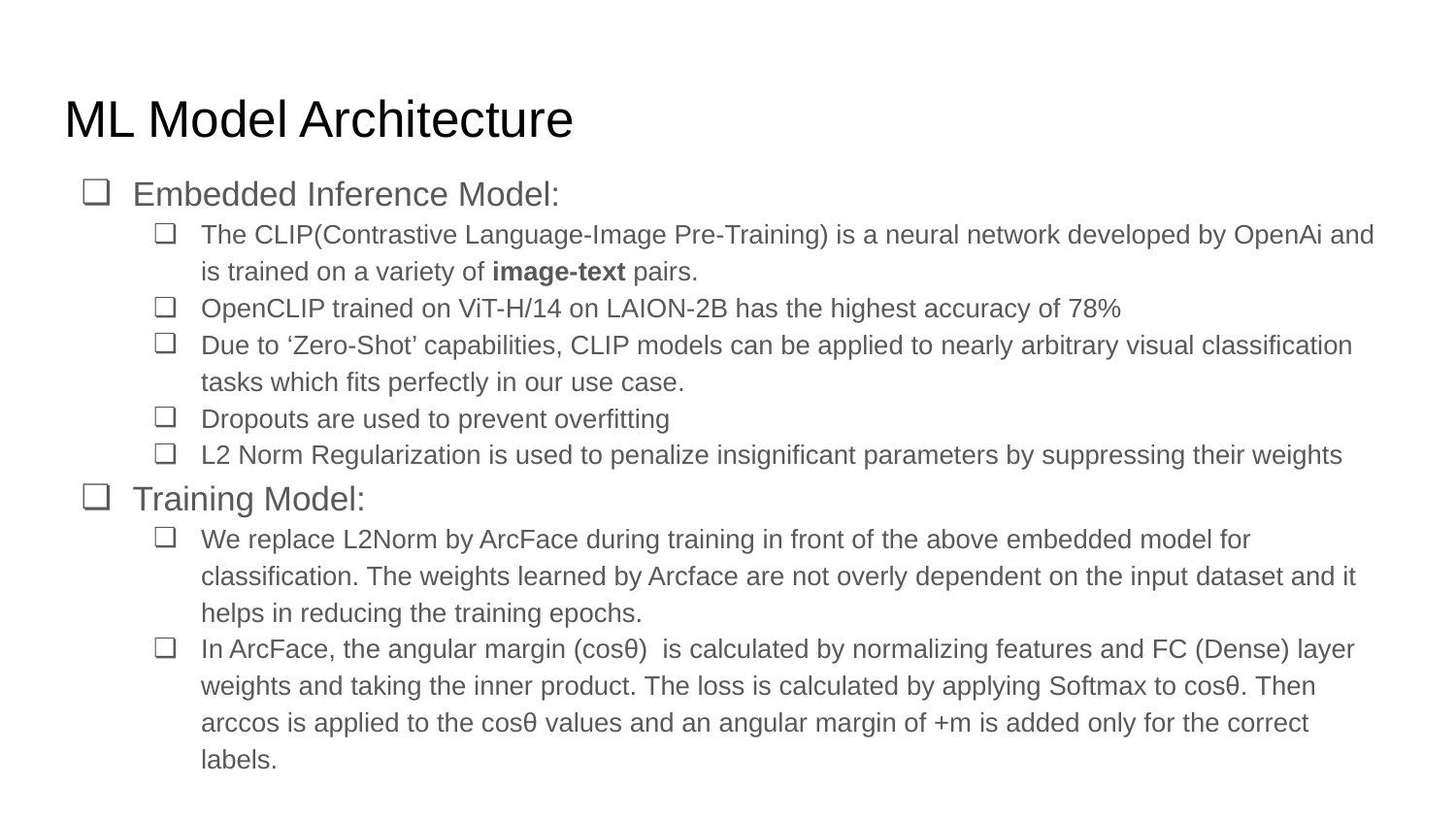

# ML Model Architecture
Embedded Inference Model:
The CLIP(Contrastive Language-Image Pre-Training) is a neural network developed by OpenAi and is trained on a variety of image-text pairs.
OpenCLIP trained on ViT-H/14 on LAION-2B has the highest accuracy of 78%
Due to ‘Zero-Shot’ capabilities, CLIP models can be applied to nearly arbitrary visual classification tasks which fits perfectly in our use case.
Dropouts are used to prevent overfitting
L2 Norm Regularization is used to penalize insignificant parameters by suppressing their weights
Training Model:
We replace L2Norm by ArcFace during training in front of the above embedded model for classification. The weights learned by Arcface are not overly dependent on the input dataset and it helps in reducing the training epochs.
In ArcFace, the angular margin (cosθ)  is calculated by normalizing features and FC (Dense) layer weights and taking the inner product. The loss is calculated by applying Softmax to cosθ. Then arccos is applied to the cosθ values and an angular margin of +m is added only for the correct labels.